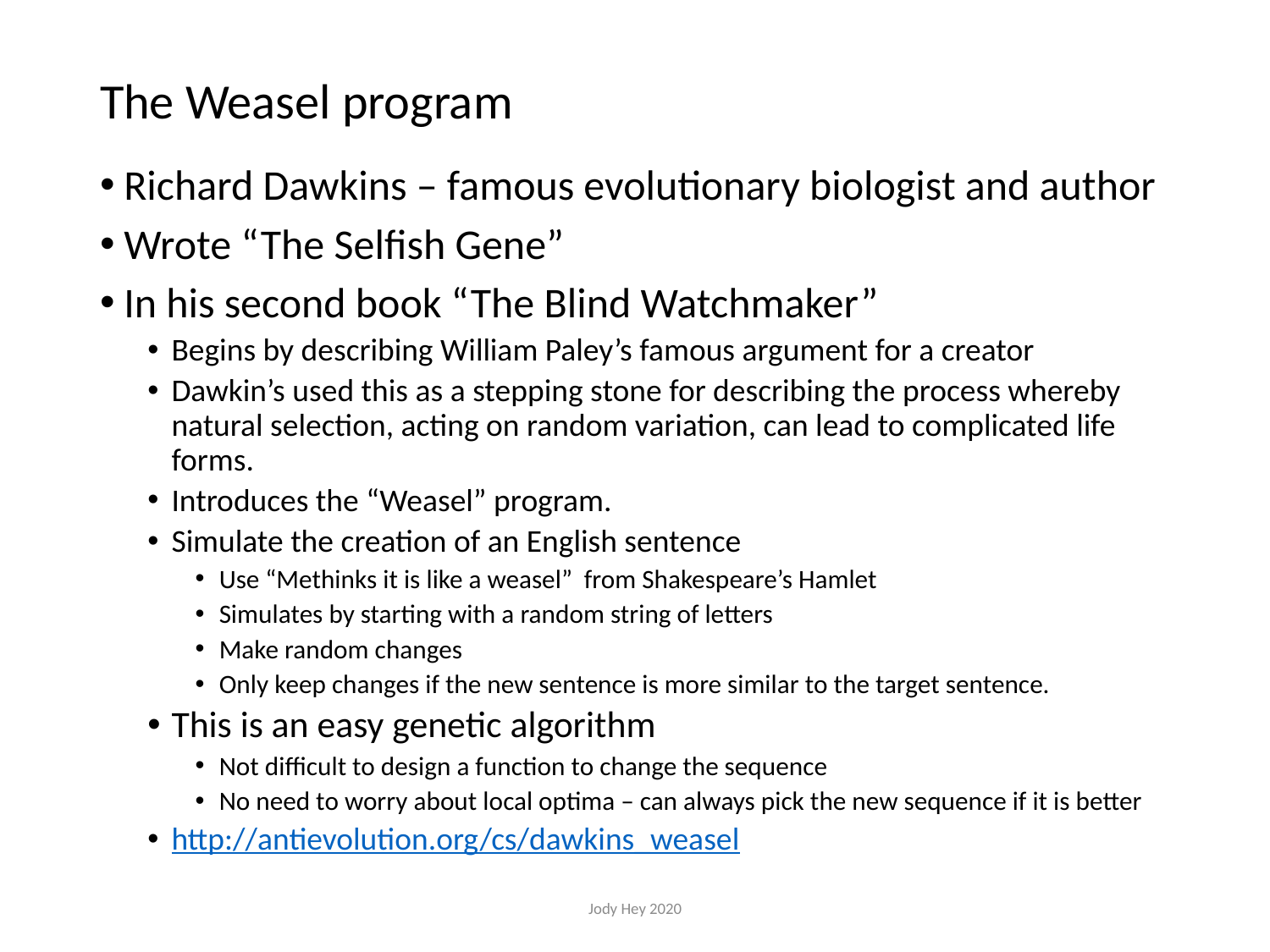

# The Weasel program
Richard Dawkins – famous evolutionary biologist and author
Wrote “The Selfish Gene”
In his second book “The Blind Watchmaker”
Begins by describing William Paley’s famous argument for a creator
Dawkin’s used this as a stepping stone for describing the process whereby natural selection, acting on random variation, can lead to complicated life forms.
Introduces the “Weasel” program.
Simulate the creation of an English sentence
Use “Methinks it is like a weasel”  from Shakespeare’s Hamlet
Simulates by starting with a random string of letters
Make random changes
Only keep changes if the new sentence is more similar to the target sentence.
This is an easy genetic algorithm
Not difficult to design a function to change the sequence
No need to worry about local optima – can always pick the new sequence if it is better
http://antievolution.org/cs/dawkins_weasel
Jody Hey 2020